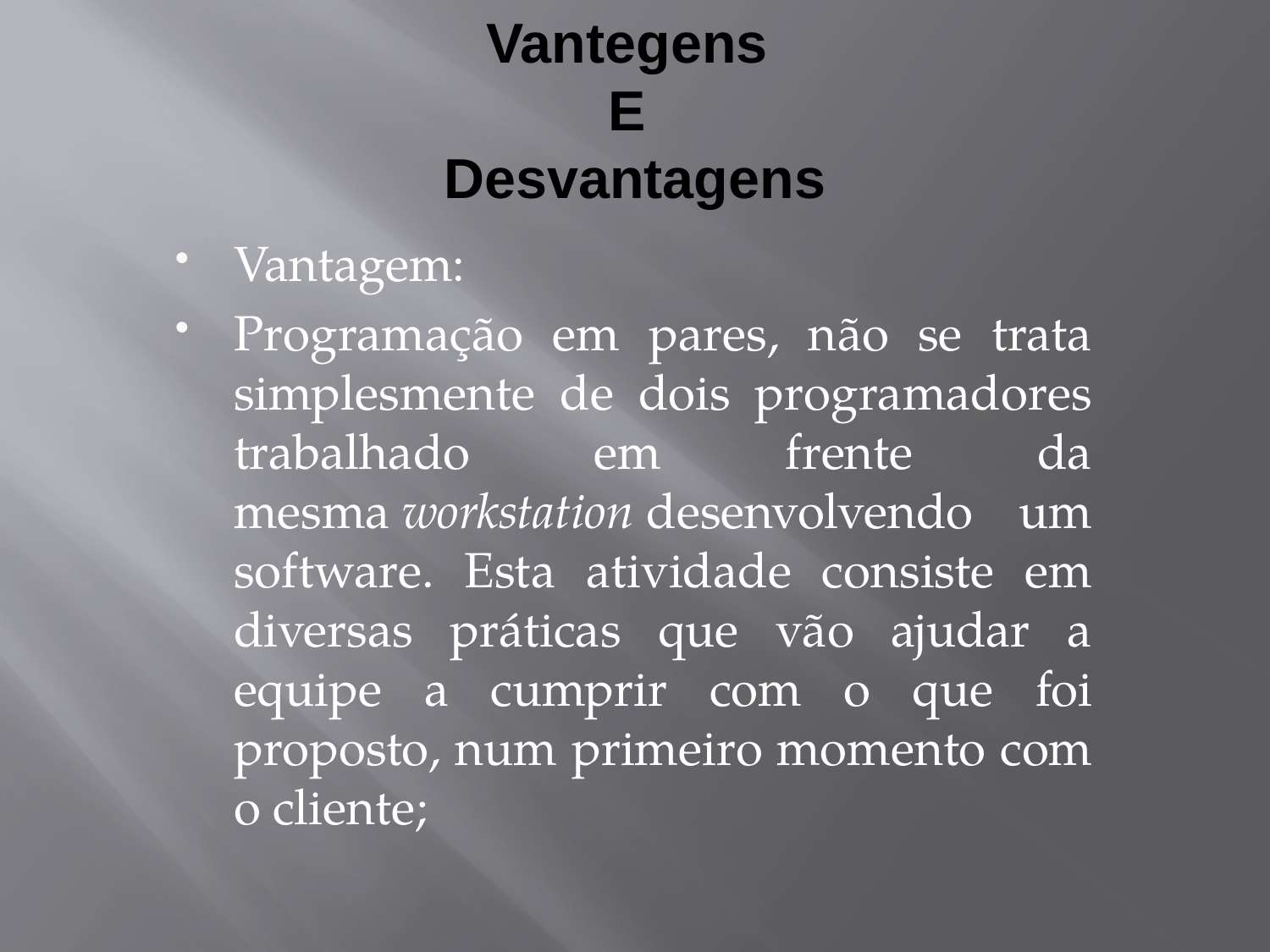

# Vantegens E Desvantagens
Vantagem:
Programação em pares, não se trata simplesmente de dois programadores trabalhado em frente da mesma workstation desenvolvendo um software. Esta atividade consiste em diversas práticas que vão ajudar a equipe a cumprir com o que foi proposto, num primeiro momento com o cliente;